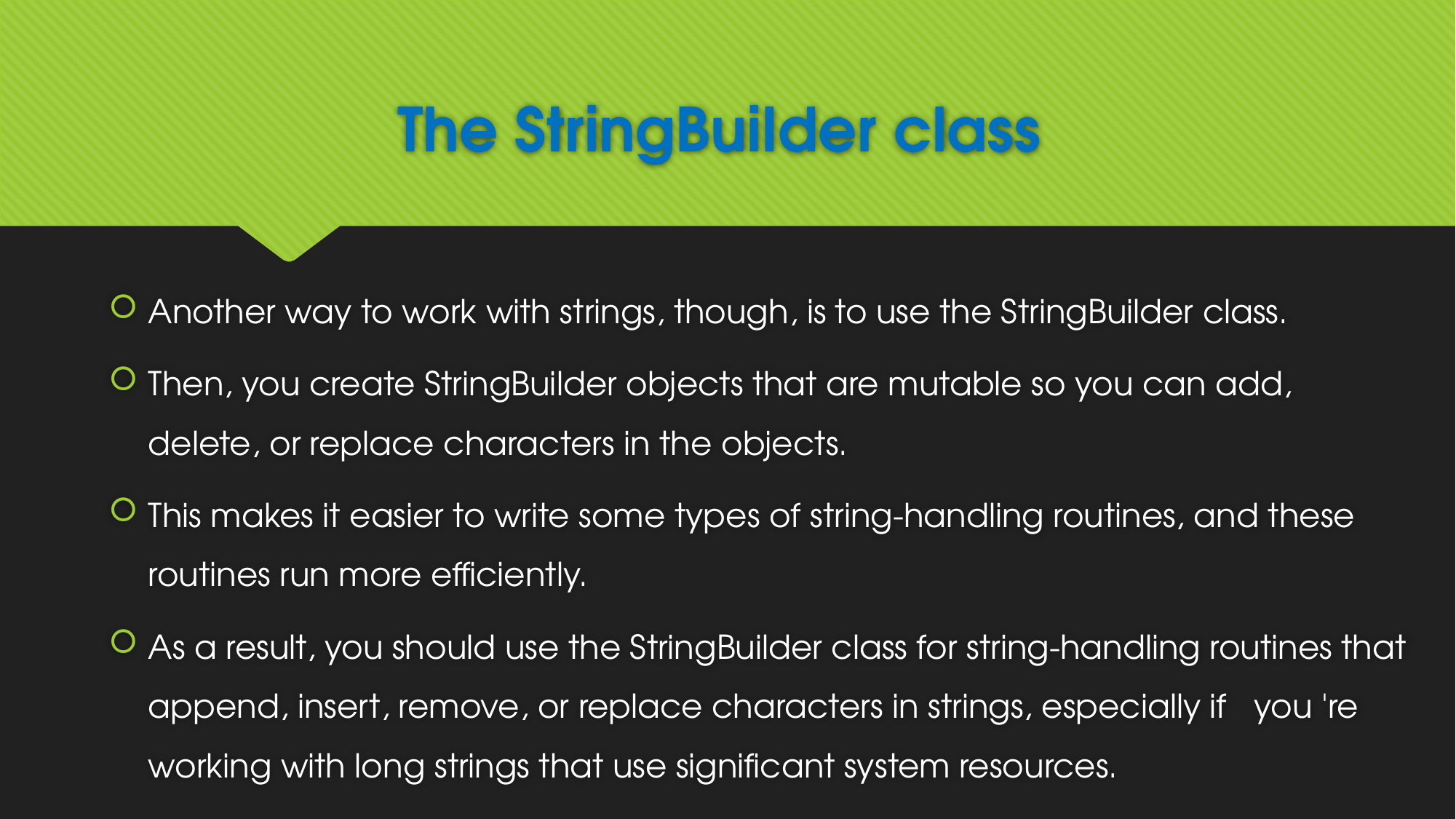

# The StringBuiIder class
Another way to work with strings, though, is to use the StringBuilder class.
Then, you create StringBuilder objects that are mutable so you can add, delete, or replace characters in the objects.
This makes it easier to write some types of string-handling routines, and these routines run more efficiently.
As a result, you should use the StringBuilder class for string-handling routines that append, insert, remove, or replace characters in strings, especially if   you 're working with long strings that use significant system resources.